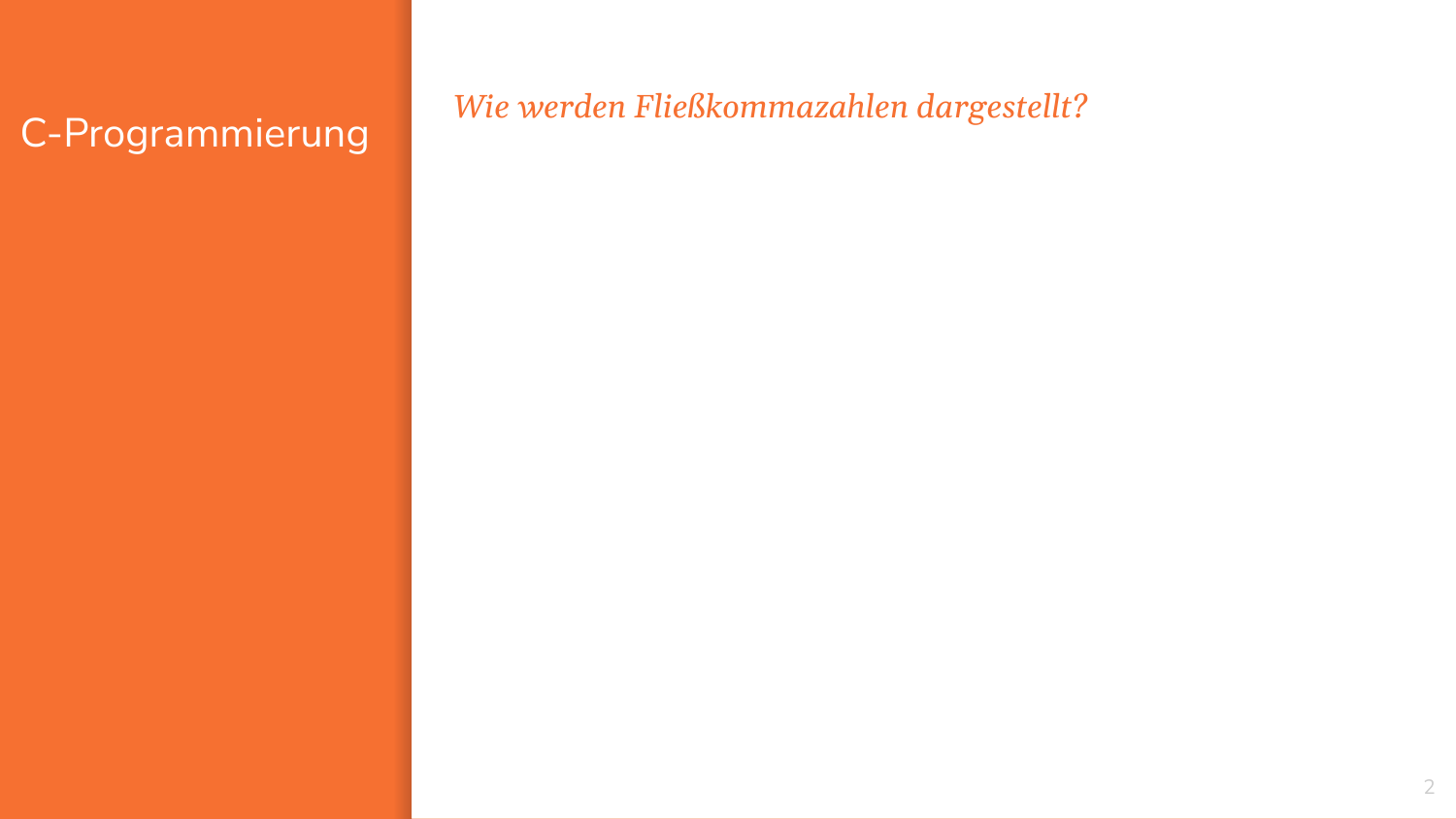

Wie werden Fließkommazahlen dargestellt?
# C-Programmierung
2